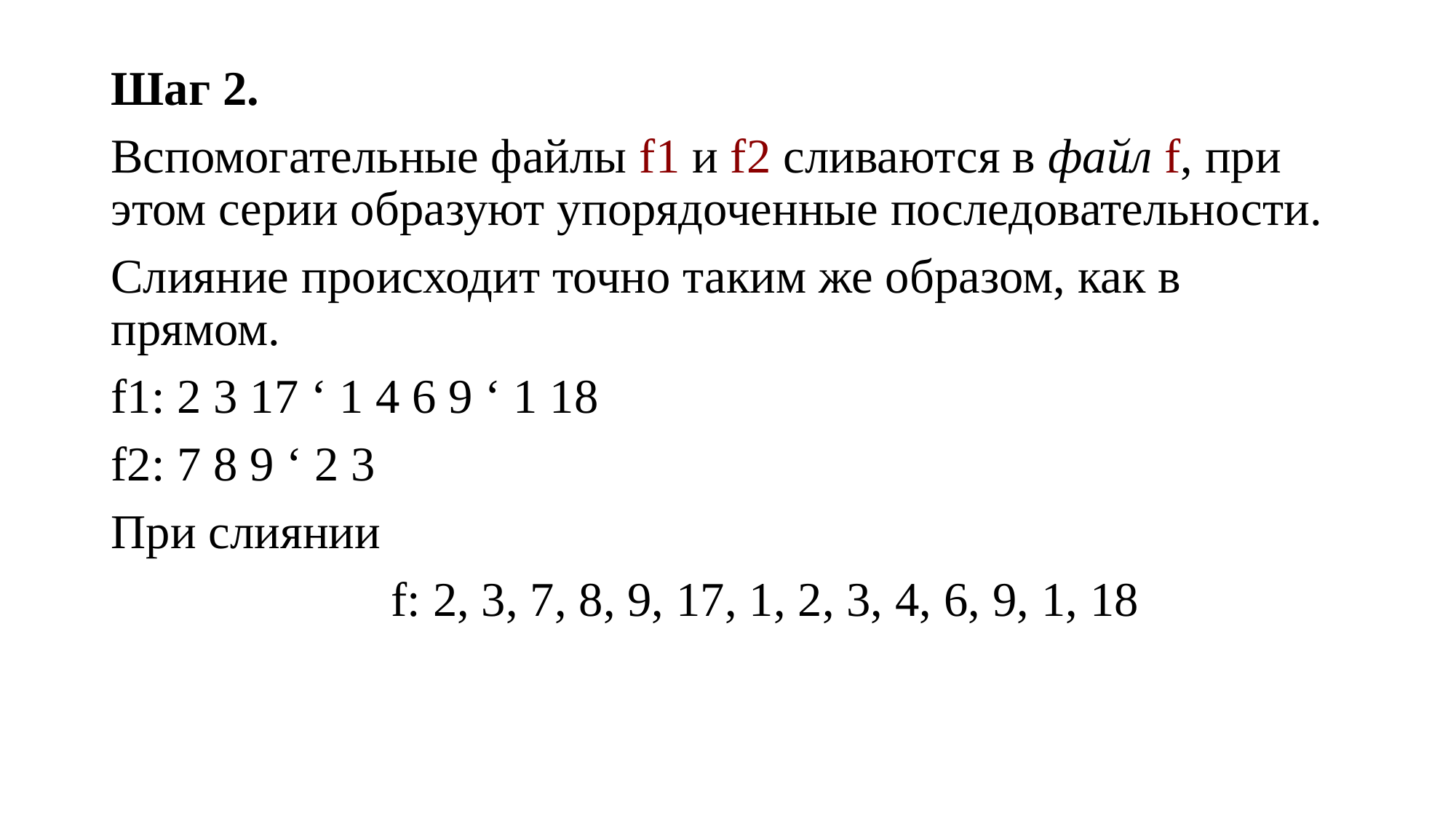

Шаг 2.
Вспомогательные файлы f1 и f2 сливаются в файл f, при этом серии образуют упорядоченные последовательности.
Слияние происходит точно таким же образом, как в прямом.
f1: 2 3 17 ‘ 1 4 6 9 ‘ 1 18
f2: 7 8 9 ‘ 2 3
При слиянии
                       f: 2, 3, 7, 8, 9, 17, 1, 2, 3, 4, 6, 9, 1, 18